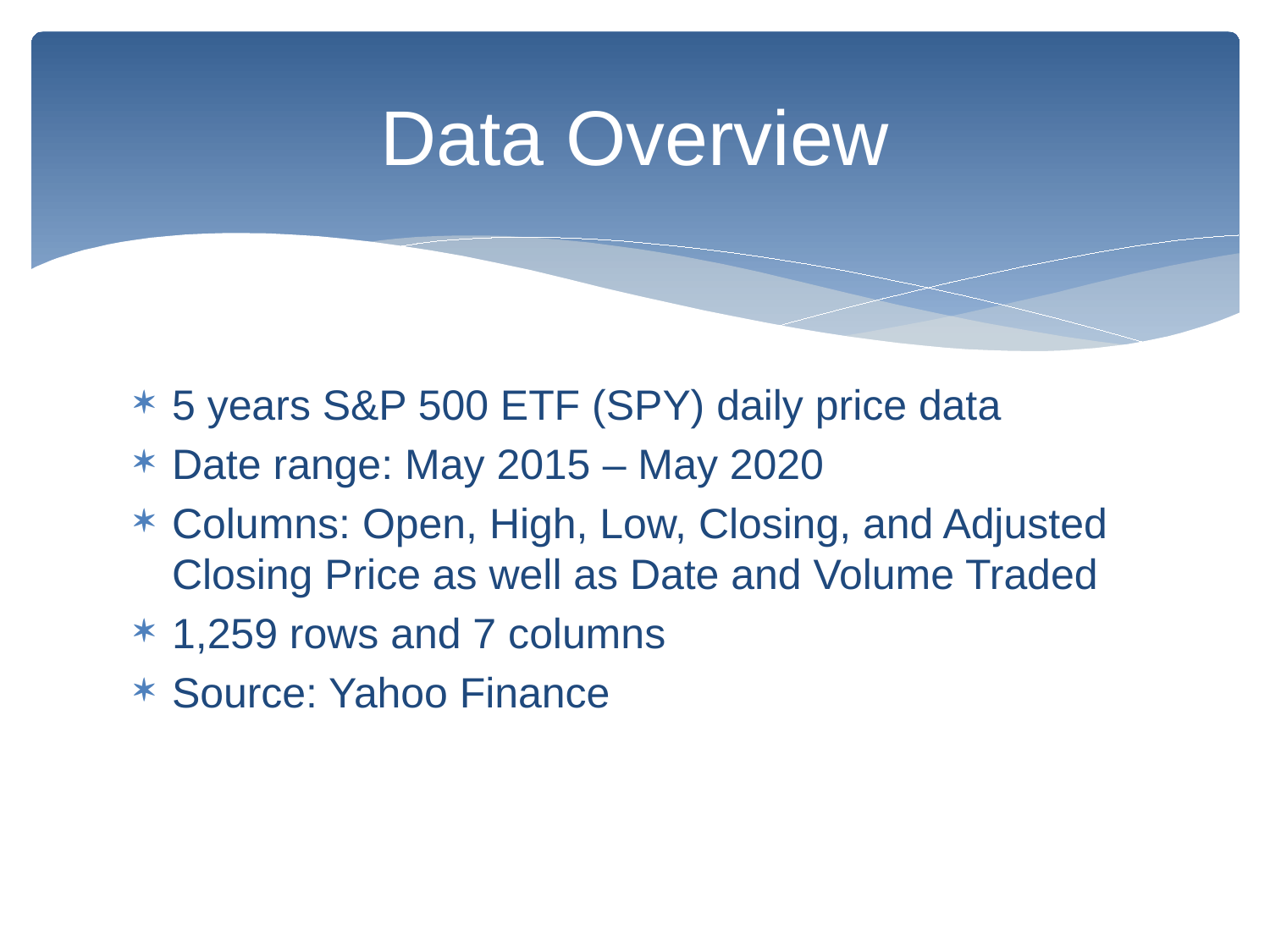

# Data Overview
5 years S&P 500 ETF (SPY) daily price data
Date range: May 2015 – May 2020
Columns: Open, High, Low, Closing, and Adjusted Closing Price as well as Date and Volume Traded
1,259 rows and 7 columns
Source: Yahoo Finance